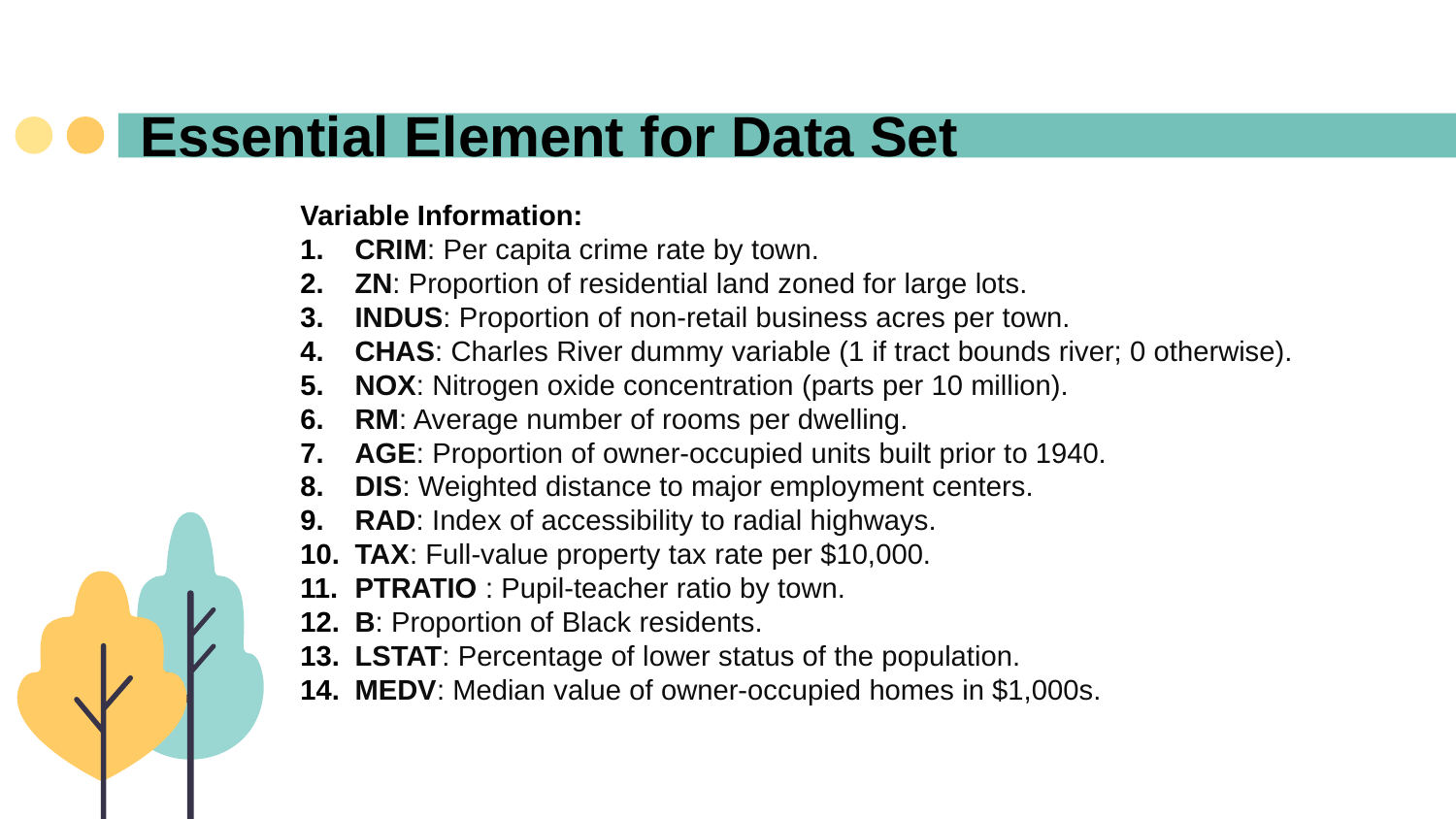

# Essential Element for Data Set
Variable Information:
CRIM: Per capita crime rate by town.
ZN: Proportion of residential land zoned for large lots.
INDUS: Proportion of non-retail business acres per town.
CHAS: Charles River dummy variable (1 if tract bounds river; 0 otherwise).
NOX: Nitrogen oxide concentration (parts per 10 million).
RM: Average number of rooms per dwelling.
AGE: Proportion of owner-occupied units built prior to 1940.
DIS: Weighted distance to major employment centers.
RAD: Index of accessibility to radial highways.
TAX: Full-value property tax rate per $10,000.
PTRATIO : Pupil-teacher ratio by town.
B: Proportion of Black residents.
LSTAT: Percentage of lower status of the population.
MEDV: Median value of owner-occupied homes in $1,000s.